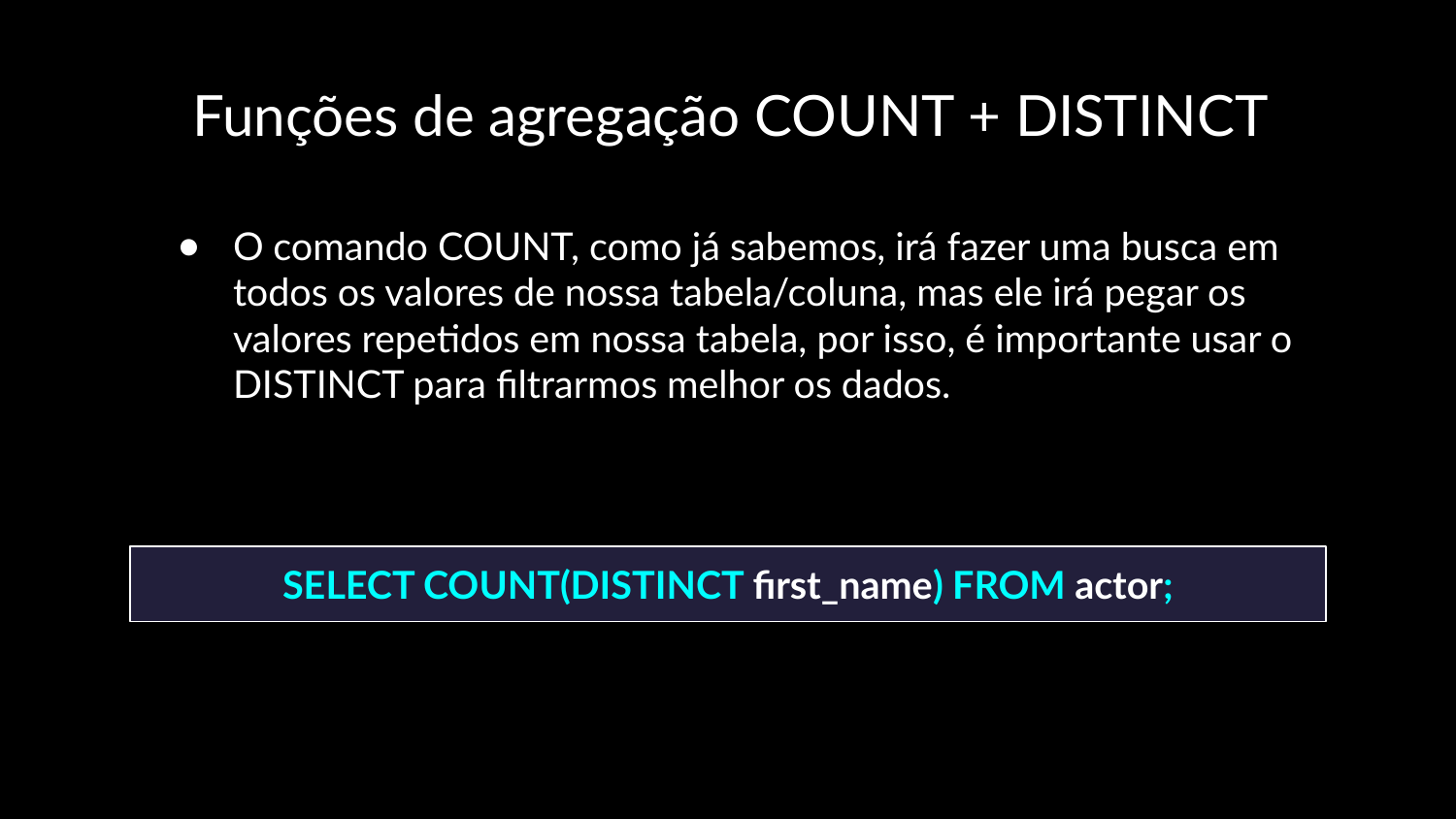

Funções de agregação COUNT + DISTINCT
O comando COUNT, como já sabemos, irá fazer uma busca em todos os valores de nossa tabela/coluna, mas ele irá pegar os valores repetidos em nossa tabela, por isso, é importante usar o DISTINCT para filtrarmos melhor os dados.

SELECT COUNT(DISTINCT first_name) FROM actor;